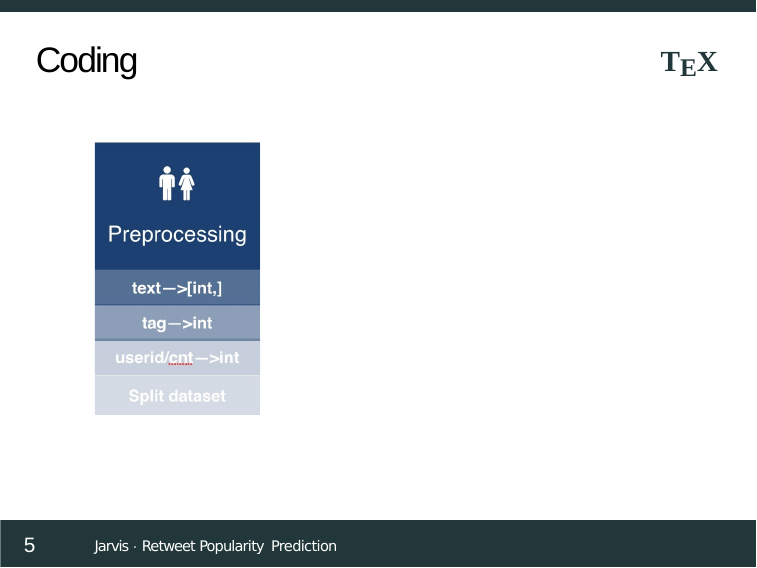

TEX
Coding

5
Jarvis · Retweet Popularity Prediction